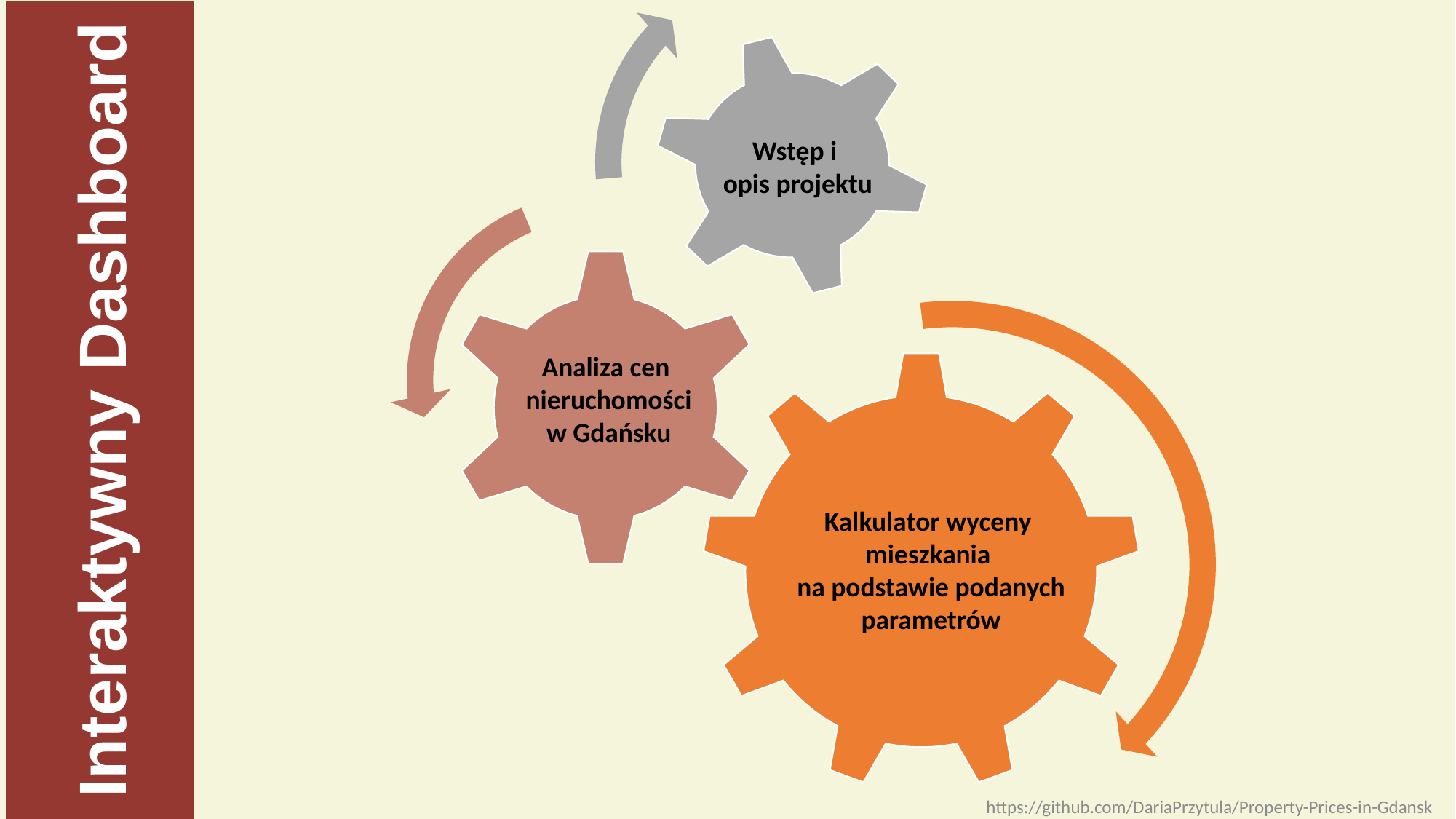

Wstęp i
opis projektu

Analiza cen
nieruchomości
w Gdańsku

Interaktywny Dashboard
Kalkulator wyceny
mieszkania
na podstawie podanych
parametrów
https://github.com/DariaPrzytula/Property-Prices-in-Gdansk